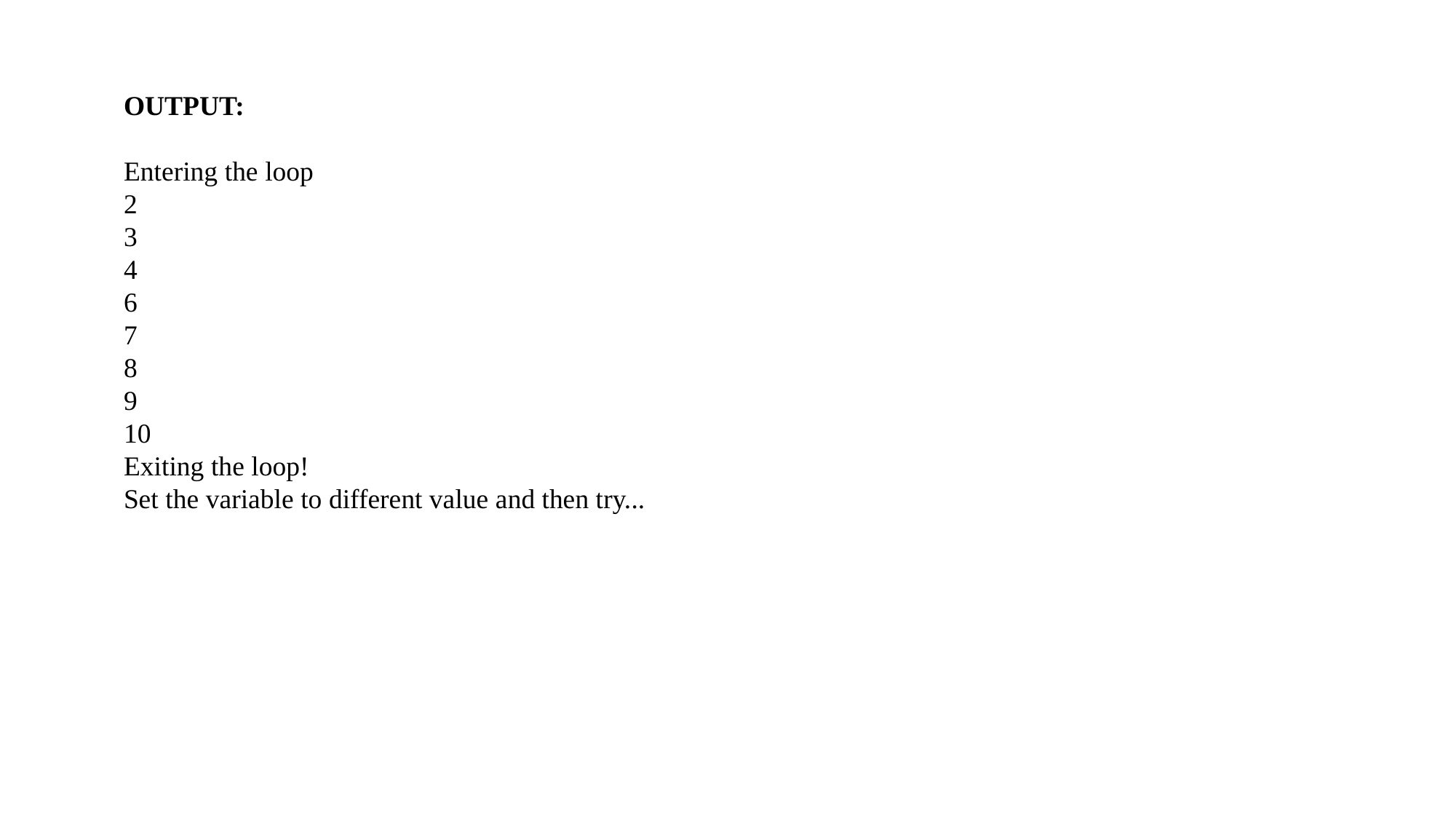

OUTPUT:

Entering the loop
2
3
4
6
7
8
9
10
Exiting the loop!
Set the variable to different value and then try...